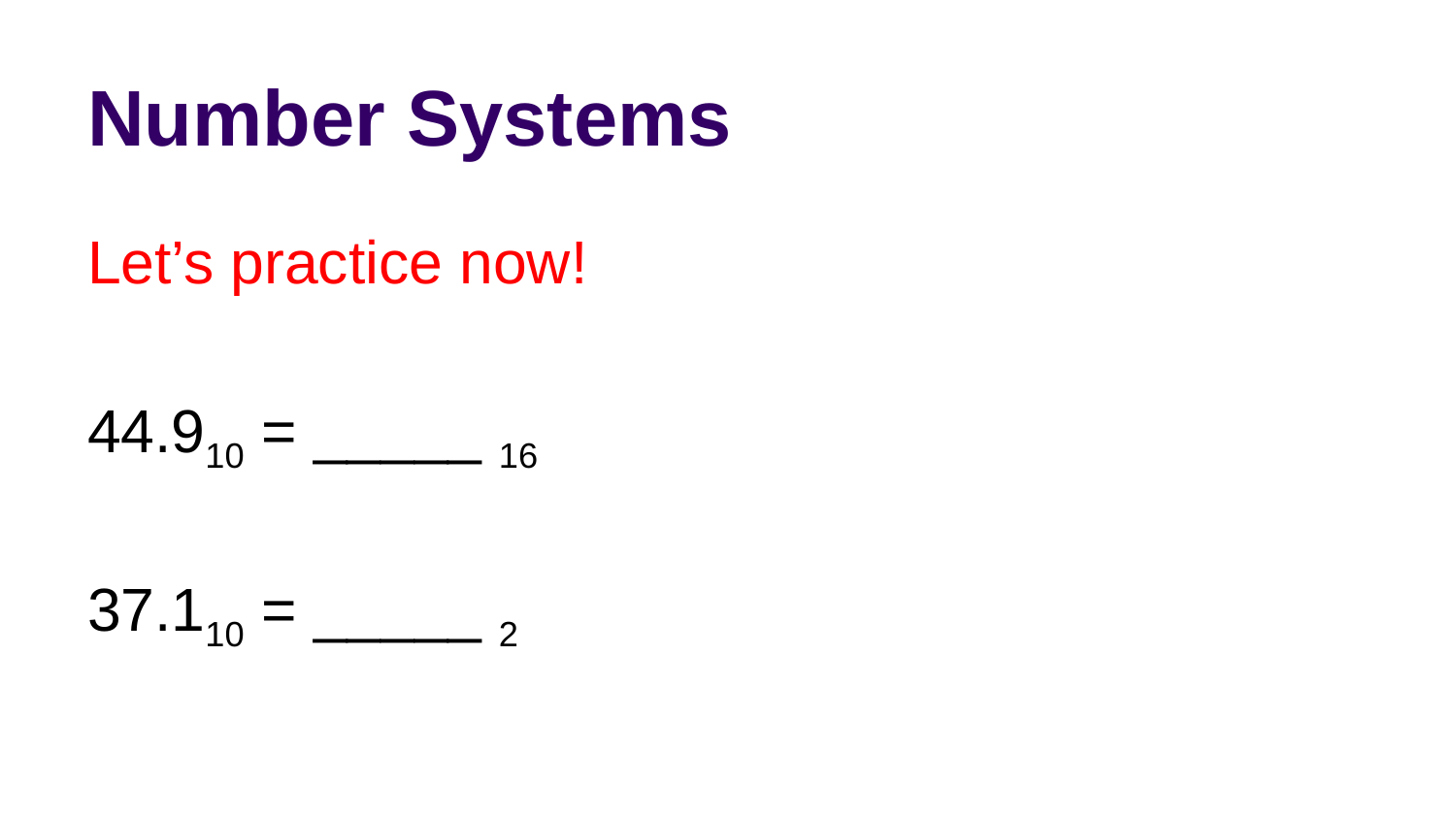

# Number Systems
Let’s practice now!

44.910 = _____ 16

37.110 = _____ 2